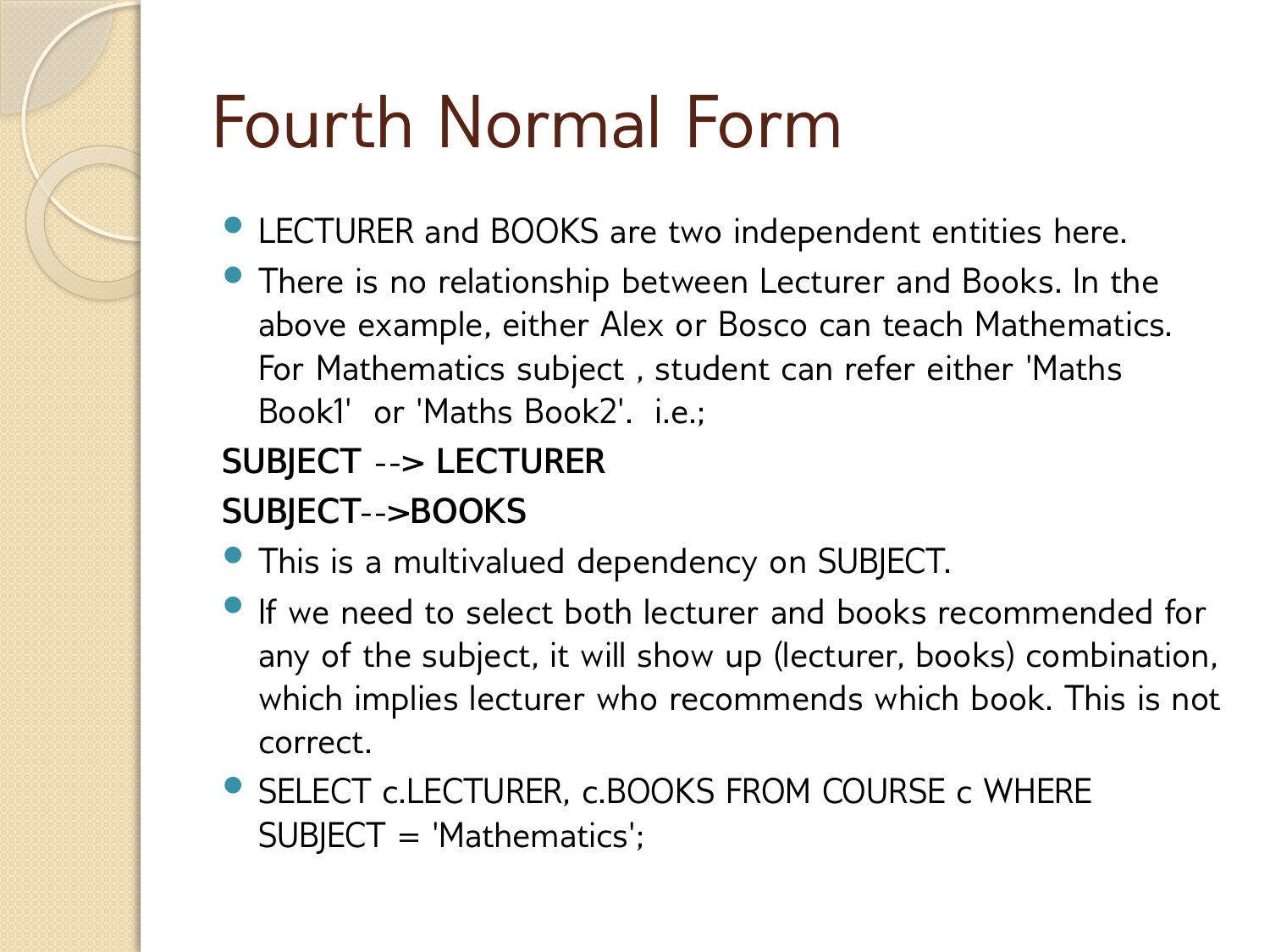

# Fourth Normal Form
LECTURER and BOOKS are two independent entities here.
There is no relationship between Lecturer and Books. In the above example, either Alex or Bosco can teach Mathematics. For Mathematics subject , student can refer either 'Maths Book1'  or 'Maths Book2'.  i.e.;
SUBJECT --> LECTURER
SUBJECT-->BOOKS
This is a multivalued dependency on SUBJECT.
If we need to select both lecturer and books recommended for any of the subject, it will show up (lecturer, books) combination, which implies lecturer who recommends which book. This is not correct.
SELECT c.LECTURER, c.BOOKS FROM COURSE c WHERE SUBJECT = 'Mathematics';